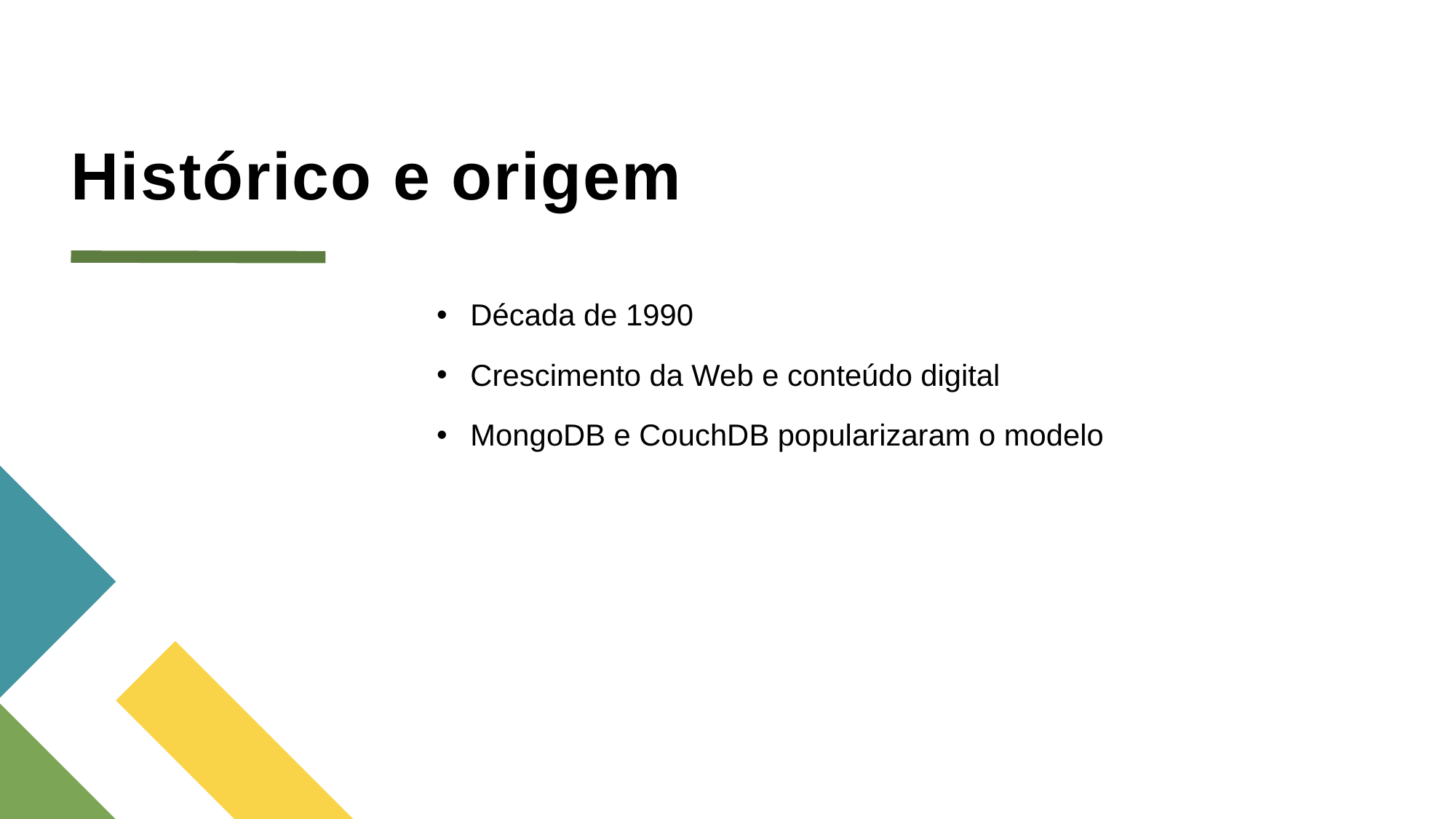

# Histórico e origem
Década de 1990
Crescimento da Web e conteúdo digital
MongoDB e CouchDB popularizaram o modelo